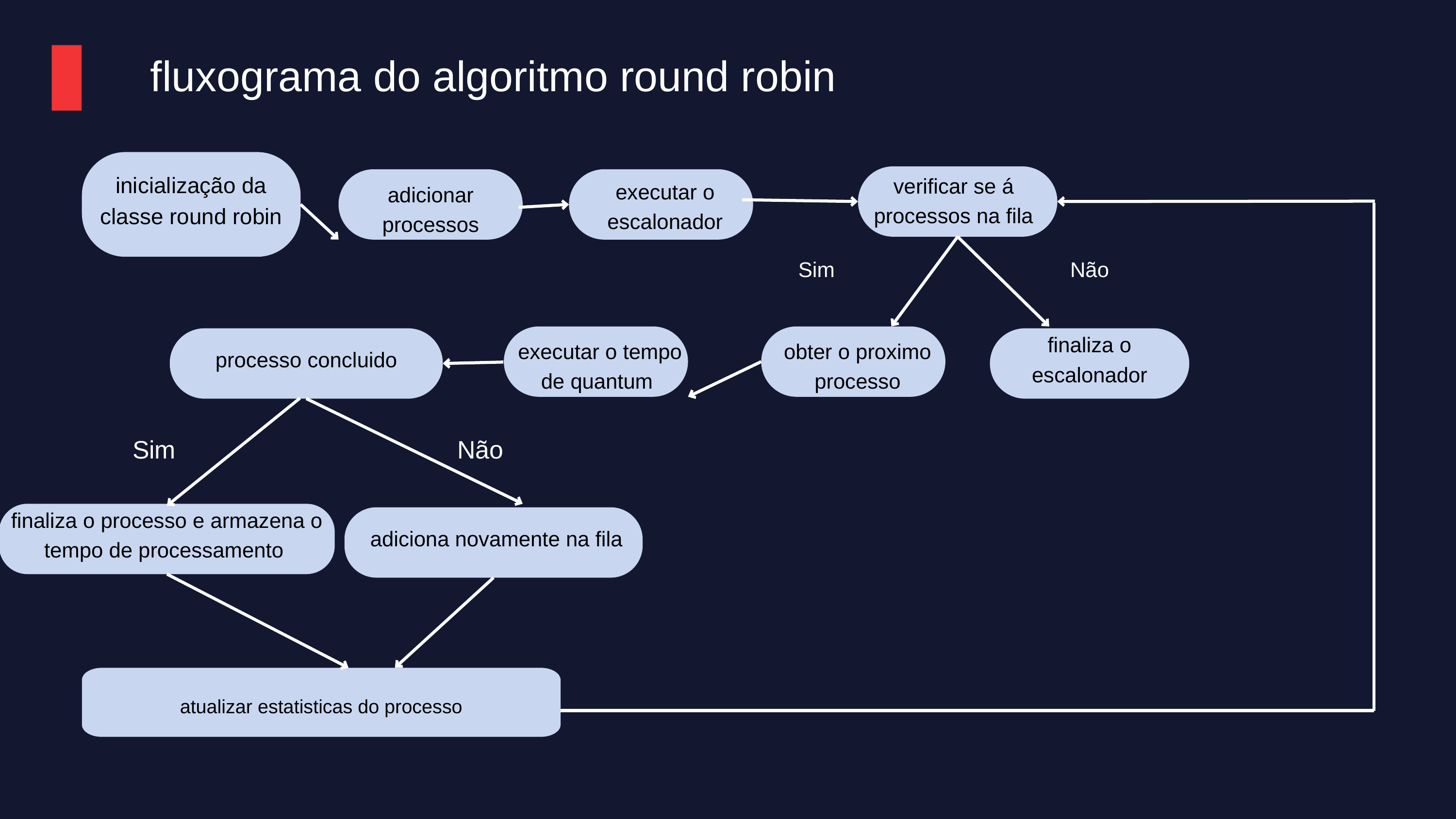

fluxograma do algoritmo round robin

inicialização da classe round robin
verificar se á processos na fila

executar o escalonador
adicionar processos

Sim
Não

finaliza o escalonador

executar o tempo de quantum
obter o proximo processo
processo concluido

Sim
Não
finaliza o processo e armazena o tempo de processamento

 adiciona novamente na fila

atualizar estatisticas do processo